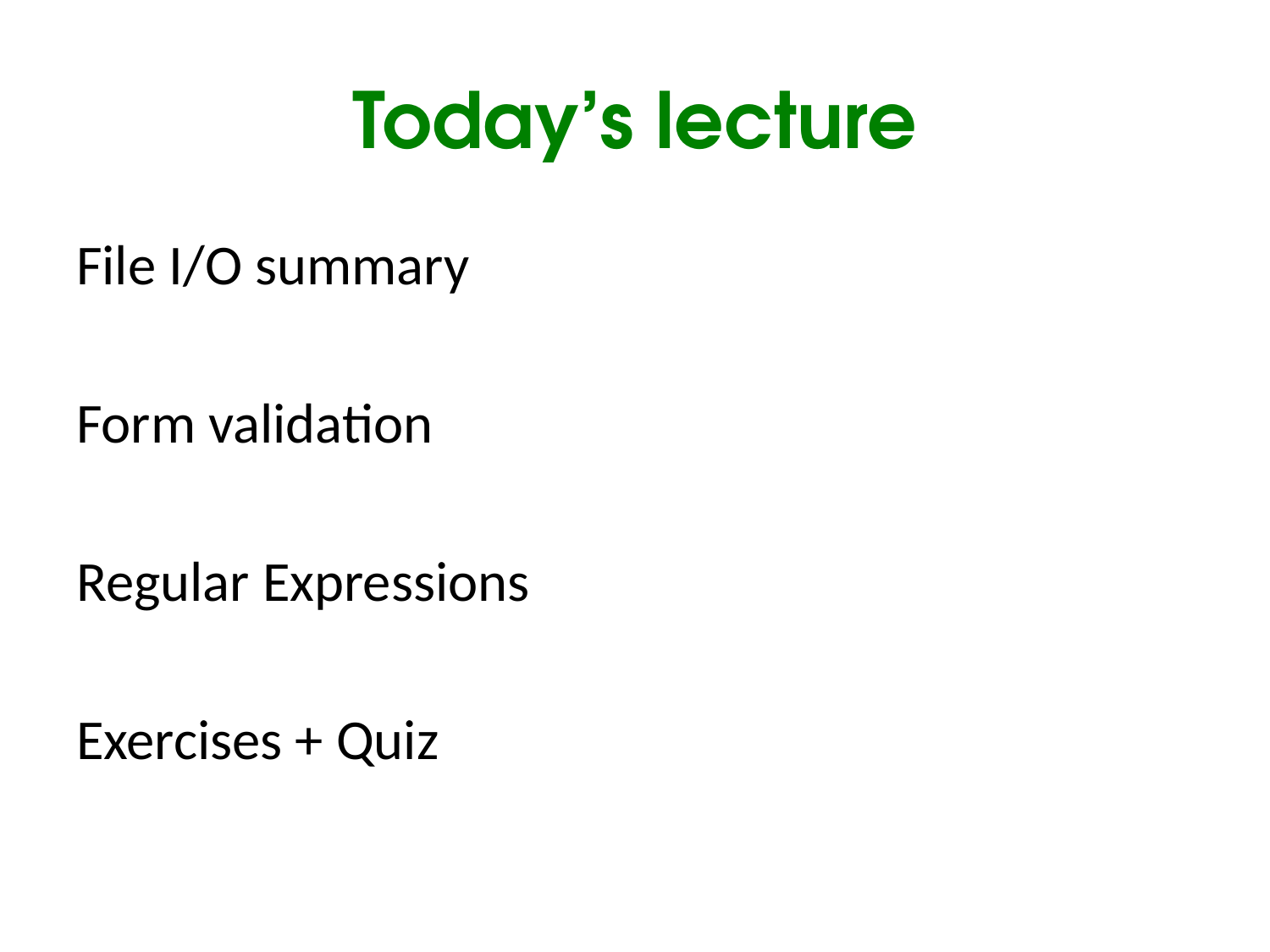

# Today’s lecture
File I/O summary

Form validation

Regular Expressions

Exercises + Quiz